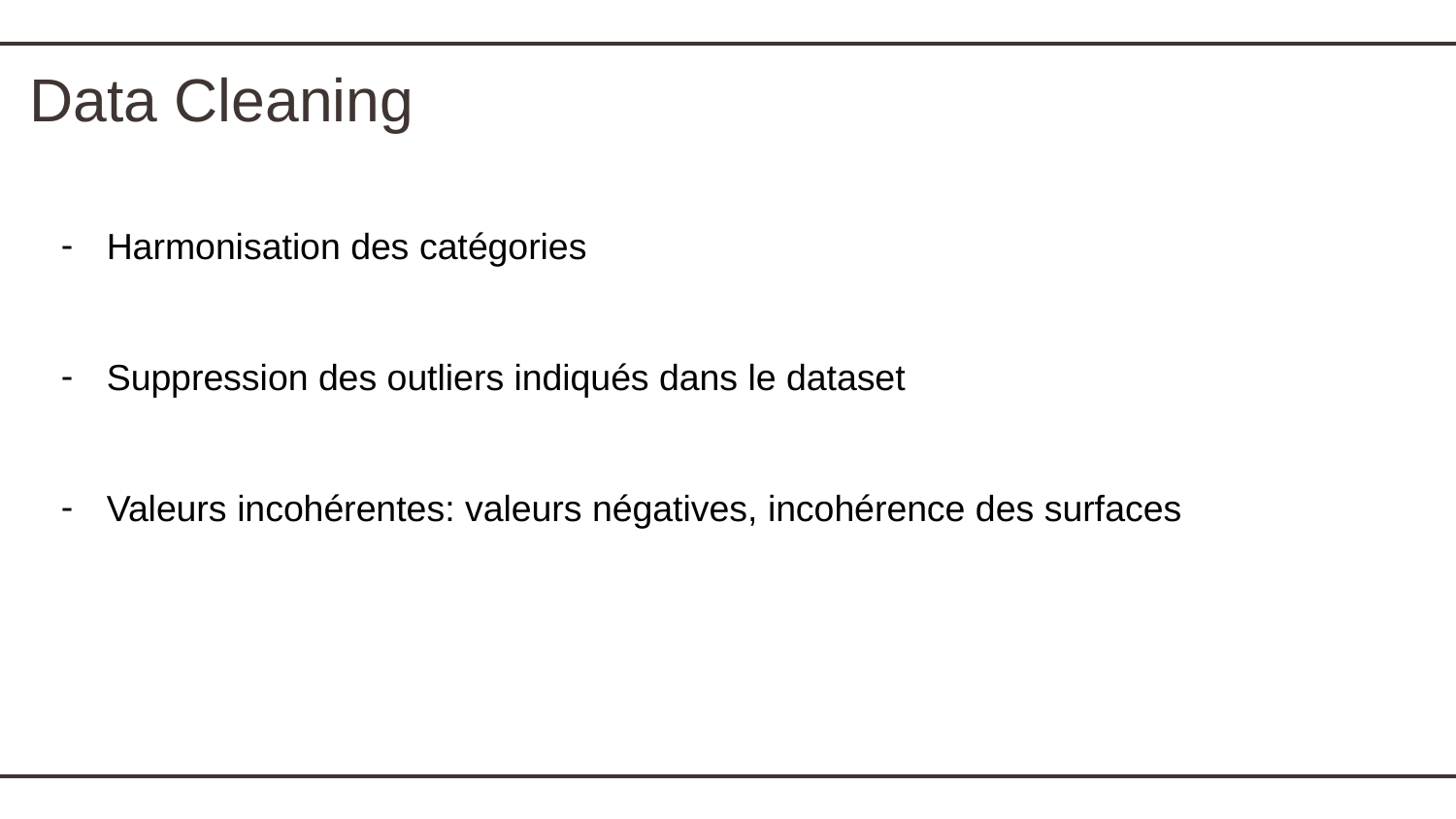

# Data Cleaning

Harmonisation des catégories

Suppression des outliers indiqués dans le dataset

Valeurs incohérentes: valeurs négatives, incohérence des surfaces